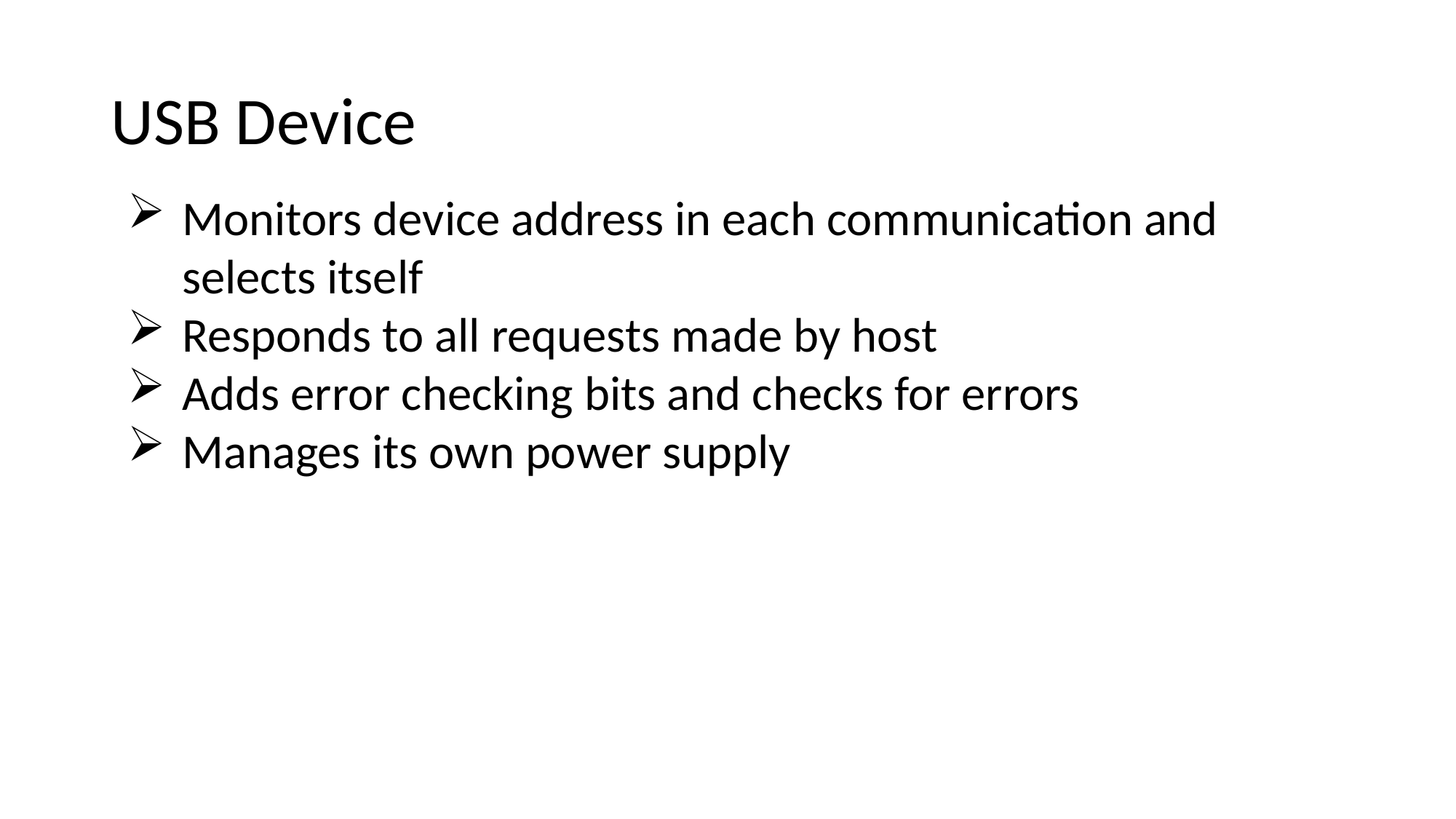

# USB Device
Monitors device address in each communication and selects itself
Responds to all requests made by host
Adds error checking bits and checks for errors
Manages its own power supply